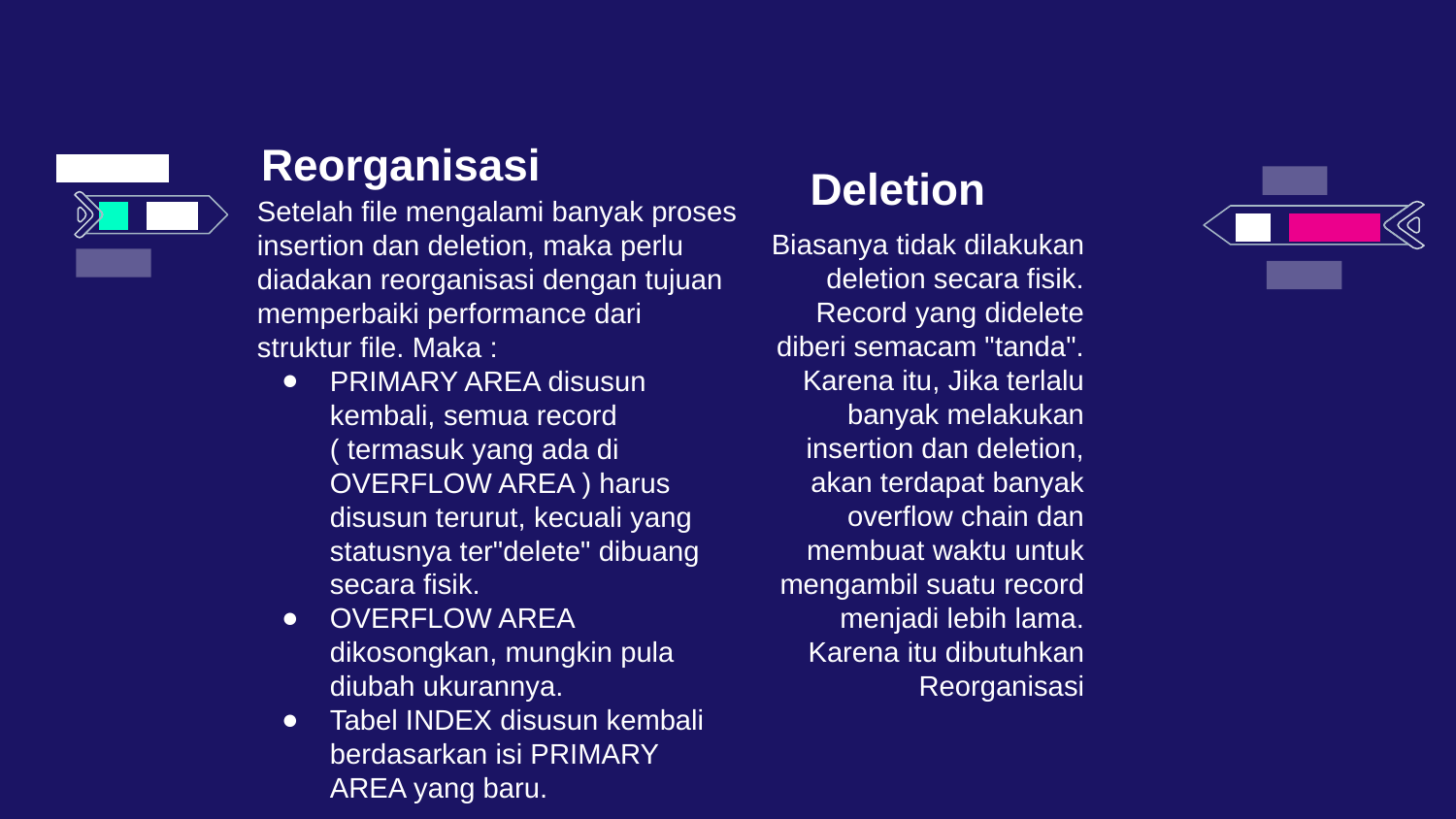

# Reorganisasi

Deletion

Setelah file mengalami banyak proses insertion dan deletion, maka perlu diadakan reorganisasi dengan tujuan memperbaiki performance dari struktur file. Maka :
PRIMARY AREA disusun kembali, semua record ( termasuk yang ada di OVERFLOW AREA ) harus disusun terurut, kecuali yang statusnya ter"delete" dibuang secara fisik.
OVERFLOW AREA dikosongkan, mungkin pula diubah ukurannya.
Tabel INDEX disusun kembali berdasarkan isi PRIMARY AREA yang baru.

Biasanya tidak dilakukan deletion secara fisik. Record yang didelete diberi semacam "tanda". Karena itu, Jika terlalu banyak melakukan insertion dan deletion, akan terdapat banyak overflow chain dan membuat waktu untuk mengambil suatu record menjadi lebih lama. Karena itu dibutuhkan Reorganisasi